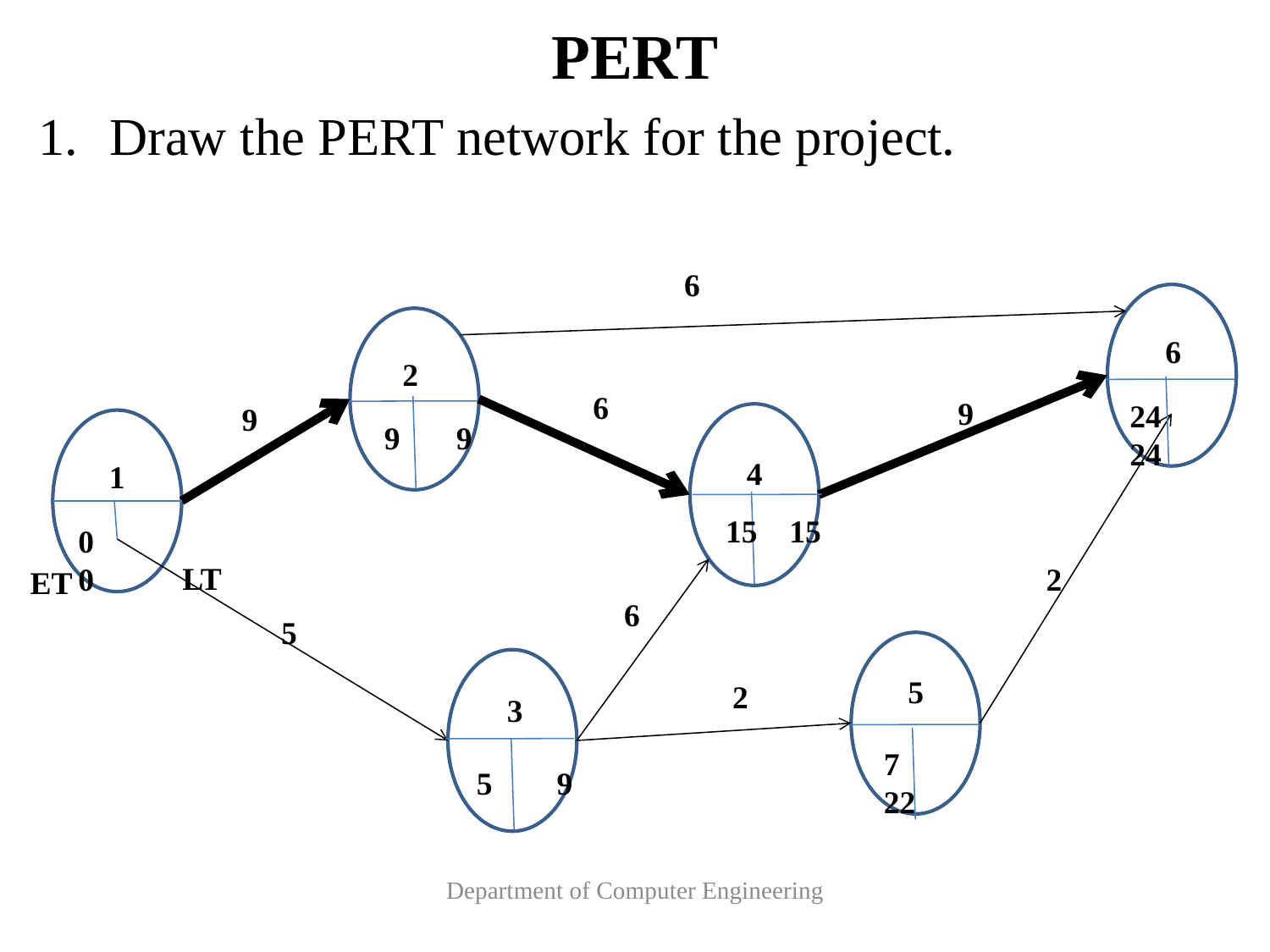

# PERT
Draw the PERT network for the project.

6

6
2
6
9
24       24
9

9       9
4
1
15    15
0         0
LT
2
ET
6
5

5
2
3
7       22
5        9
Department of Computer Engineering